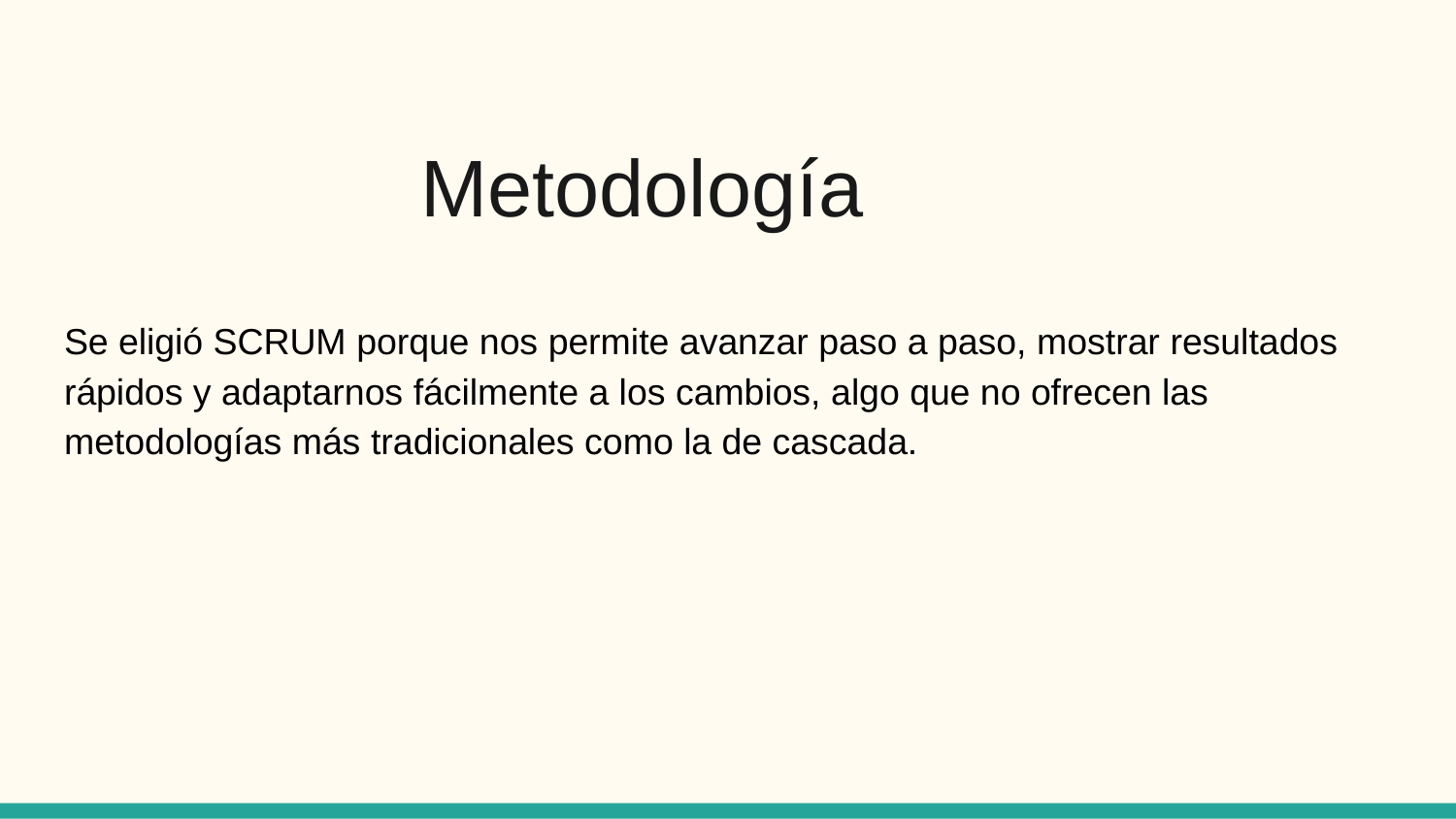

# Metodología

Se eligió SCRUM porque nos permite avanzar paso a paso, mostrar resultados rápidos y adaptarnos fácilmente a los cambios, algo que no ofrecen las metodologías más tradicionales como la de cascada.